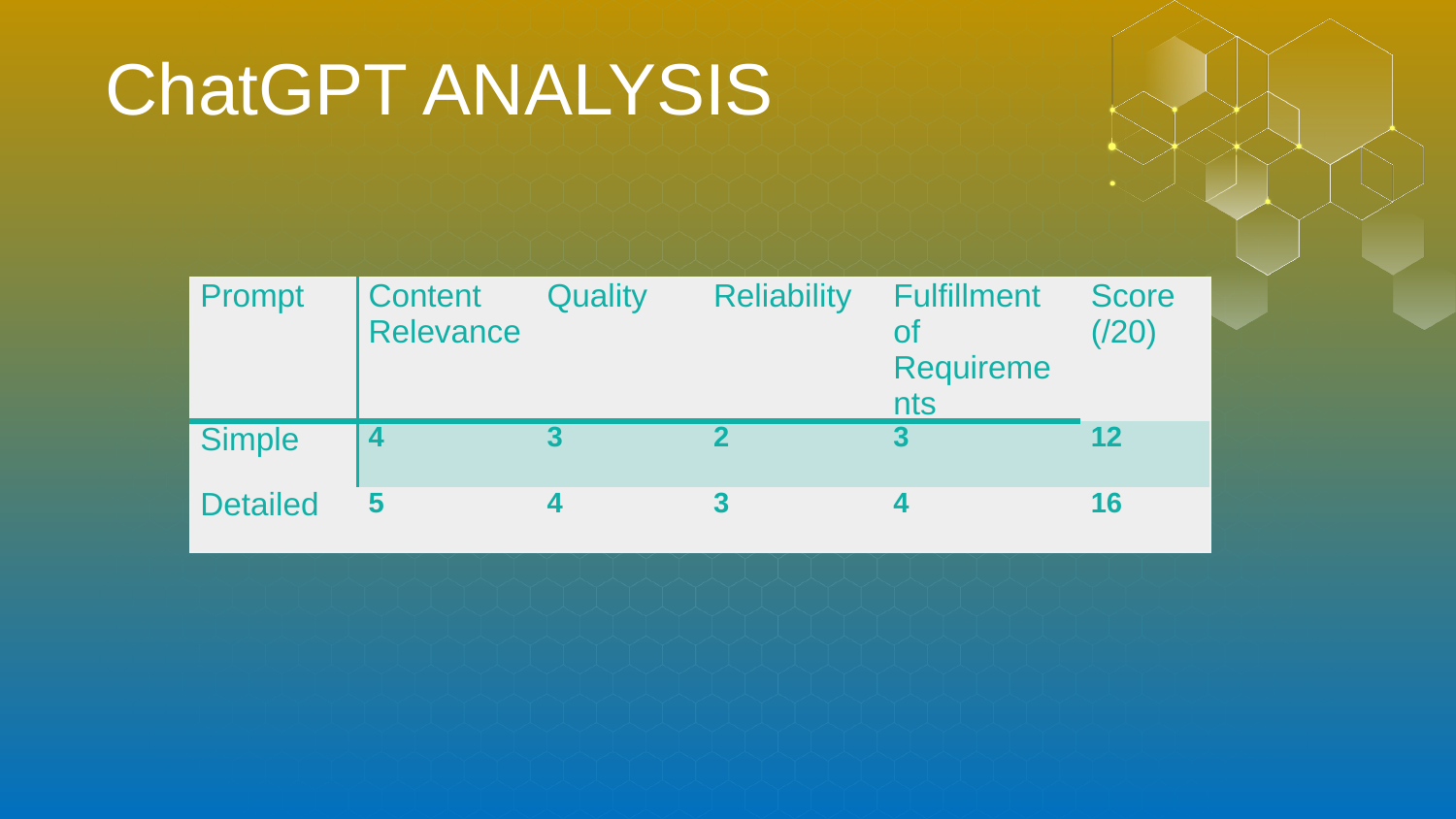

# ChatGPT ANALYSIS
| Prompt | Content Relevance | Quality | Reliability | Fulfillment of Requirements | Score (/20) |
| --- | --- | --- | --- | --- | --- |
| Simple | 4 | 3 | 2 | 3 | 12 |
| Detailed | 5 | 4 | 3 | 4 | 16 |